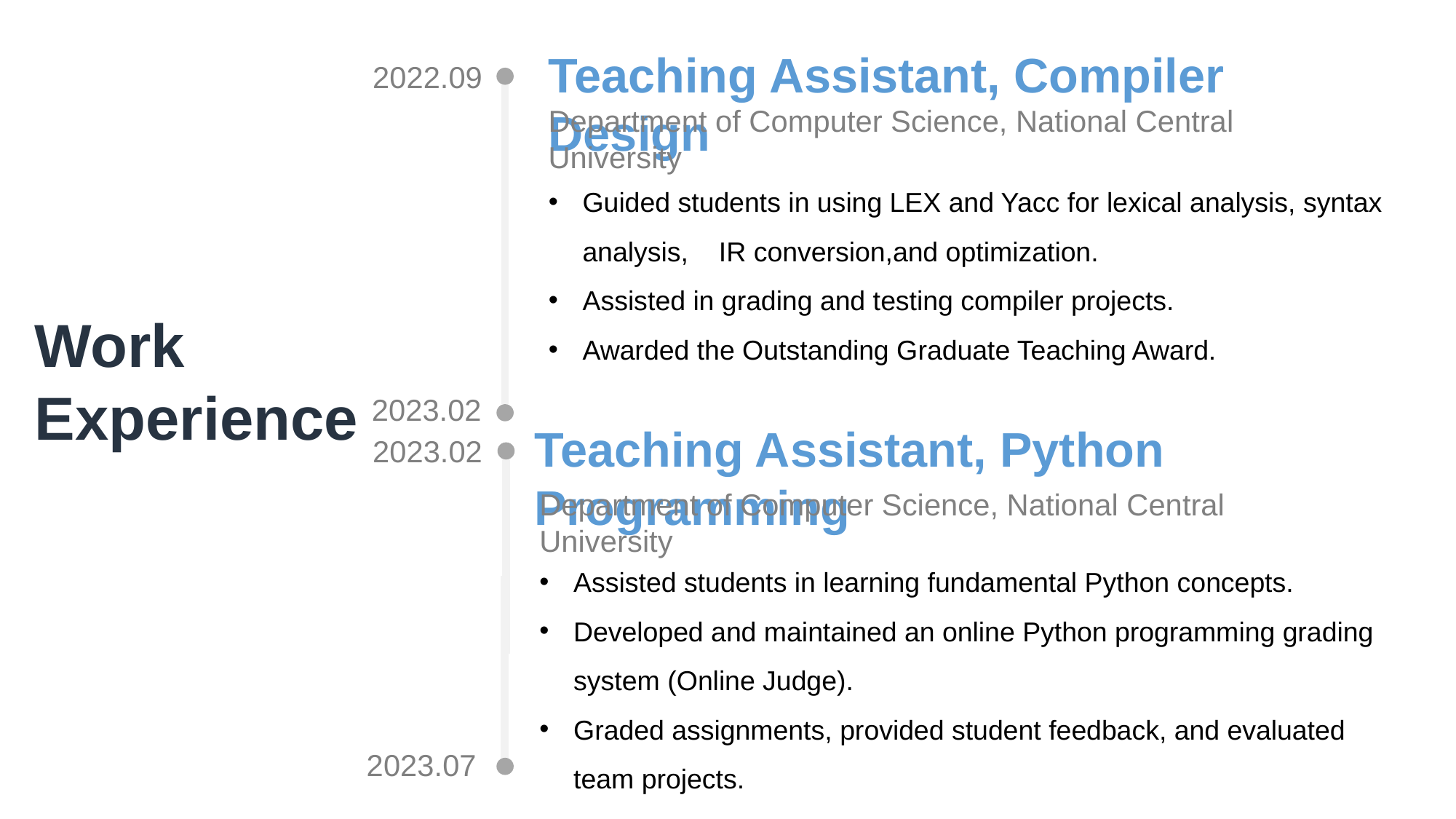

Teaching Assistant, Compiler Design
Department of Computer Science, National Central University
2022.09

Work
Experience
2023.02

Teaching Assistant, Python Programming
2023.02

2023.07

Department of Computer Science, National Central University
Guided students in using LEX and Yacc for lexical analysis, syntax analysis,    IR conversion,and optimization.
Assisted in grading and testing compiler projects.
Awarded the Outstanding Graduate Teaching Award.
Assisted students in learning fundamental Python concepts.
Developed and maintained an online Python programming grading system (Online Judge).
Graded assignments, provided student feedback, and evaluated team projects.